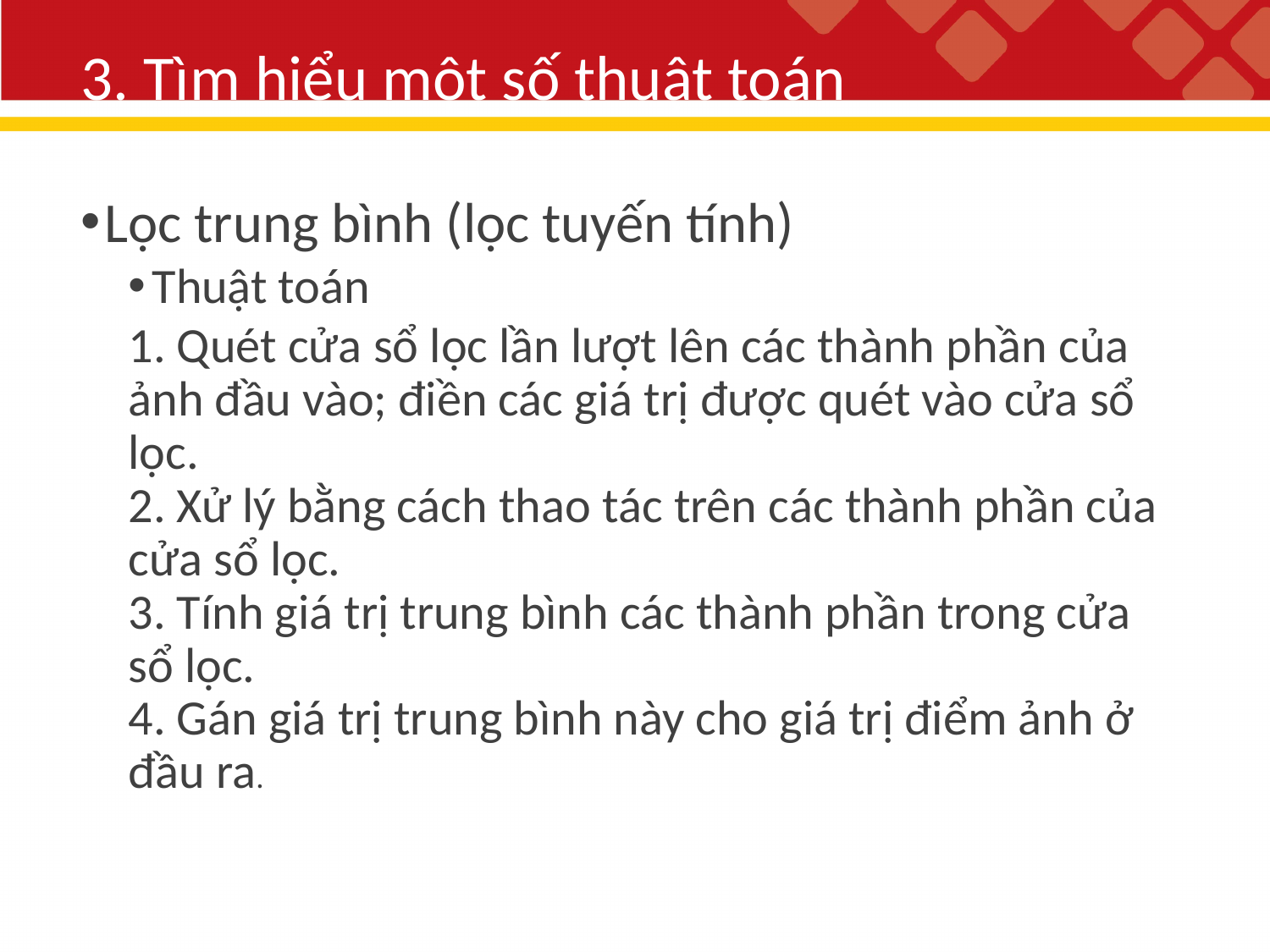

# 3. Tìm hiểu một số thuật toán
Lọc trung bình (lọc tuyến tính)
Thuật toán
1. Quét cửa sổ lọc lần lượt lên các thành phần của ảnh đầu vào; điền các giá trị được quét vào cửa sổ lọc.
2. Xử lý bằng cách thao tác trên các thành phần của cửa sổ lọc.
3. Tính giá trị trung bình các thành phần trong cửa sổ lọc.
4. Gán giá trị trung bình này cho giá trị điểm ảnh ở đầu ra.